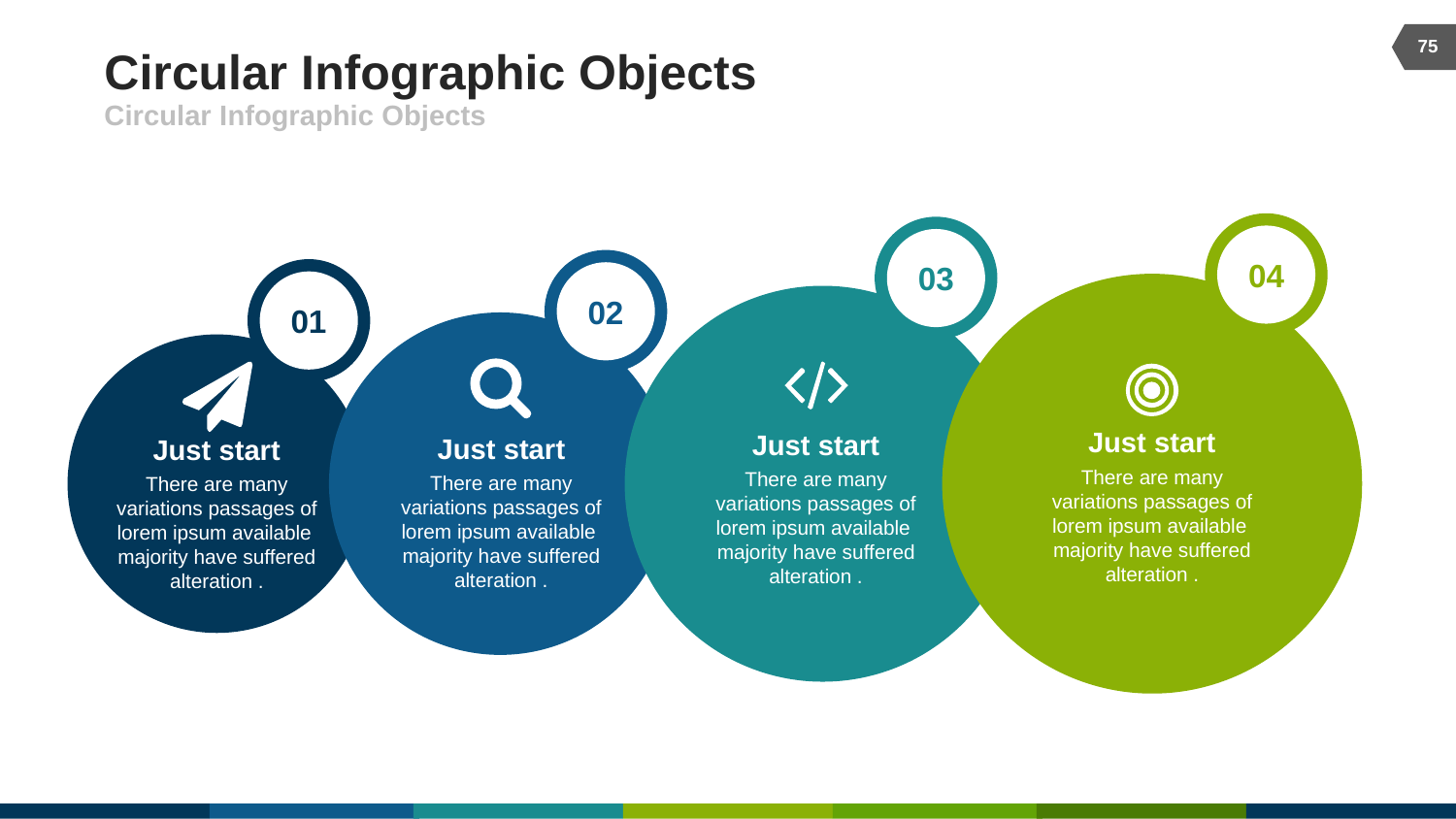

75
# Circular Infographic Objects
Circular Infographic Objects

04

03

02

01

Just start
There are many variations passages of lorem ipsum available  majority have suffered alteration .
Just start
There are many variations passages of lorem ipsum available  majority have suffered alteration .
Just start
There are many variations passages of lorem ipsum available  majority have suffered alteration .
Just start
There are many variations passages of lorem ipsum available  majority have suffered alteration .